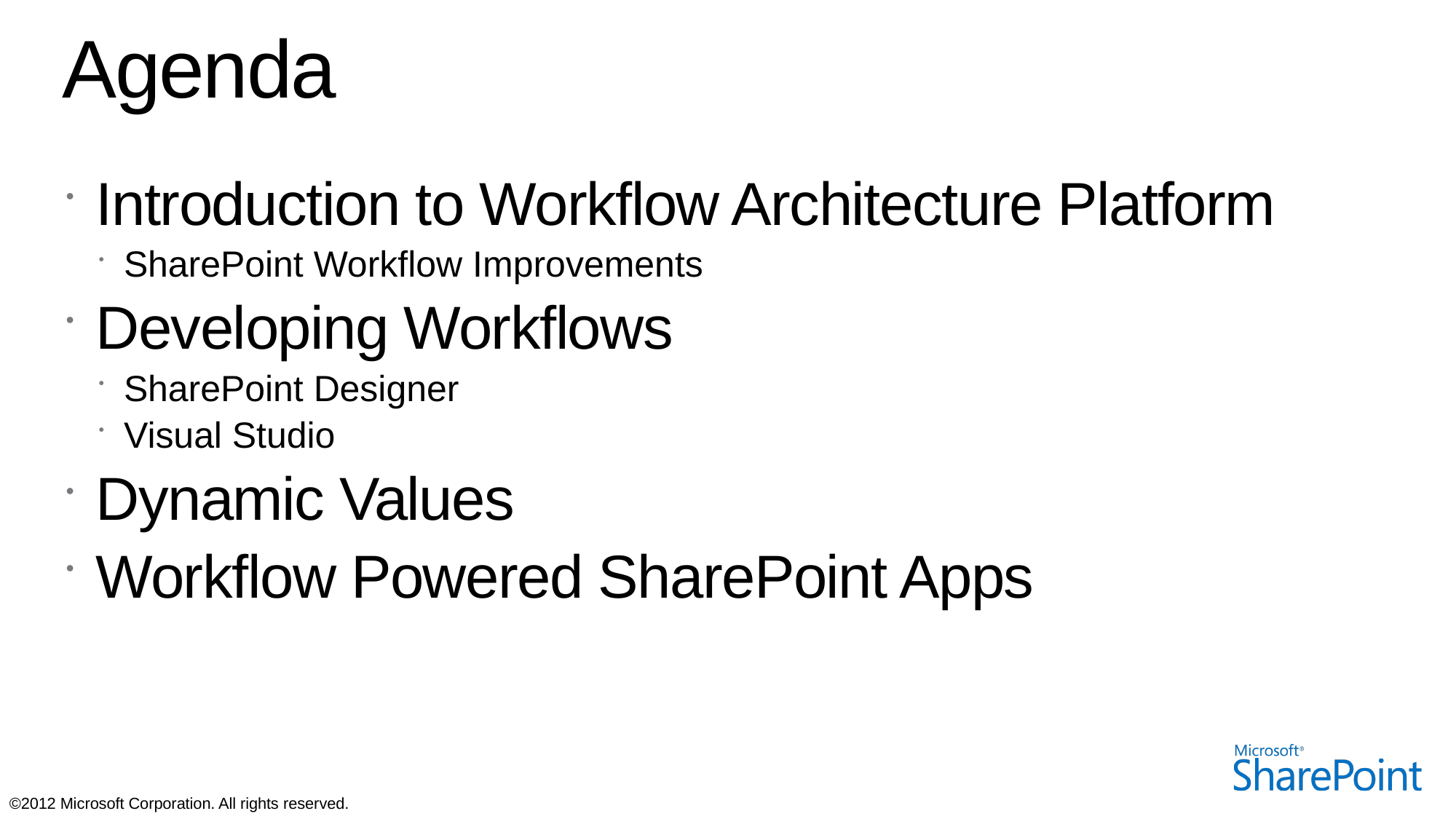

# Agenda
Introduction to Workflow Architecture Platform
SharePoint Workflow Improvements
Developing Workflows
SharePoint Designer
Visual Studio
Dynamic Values
Workflow Powered SharePoint Apps